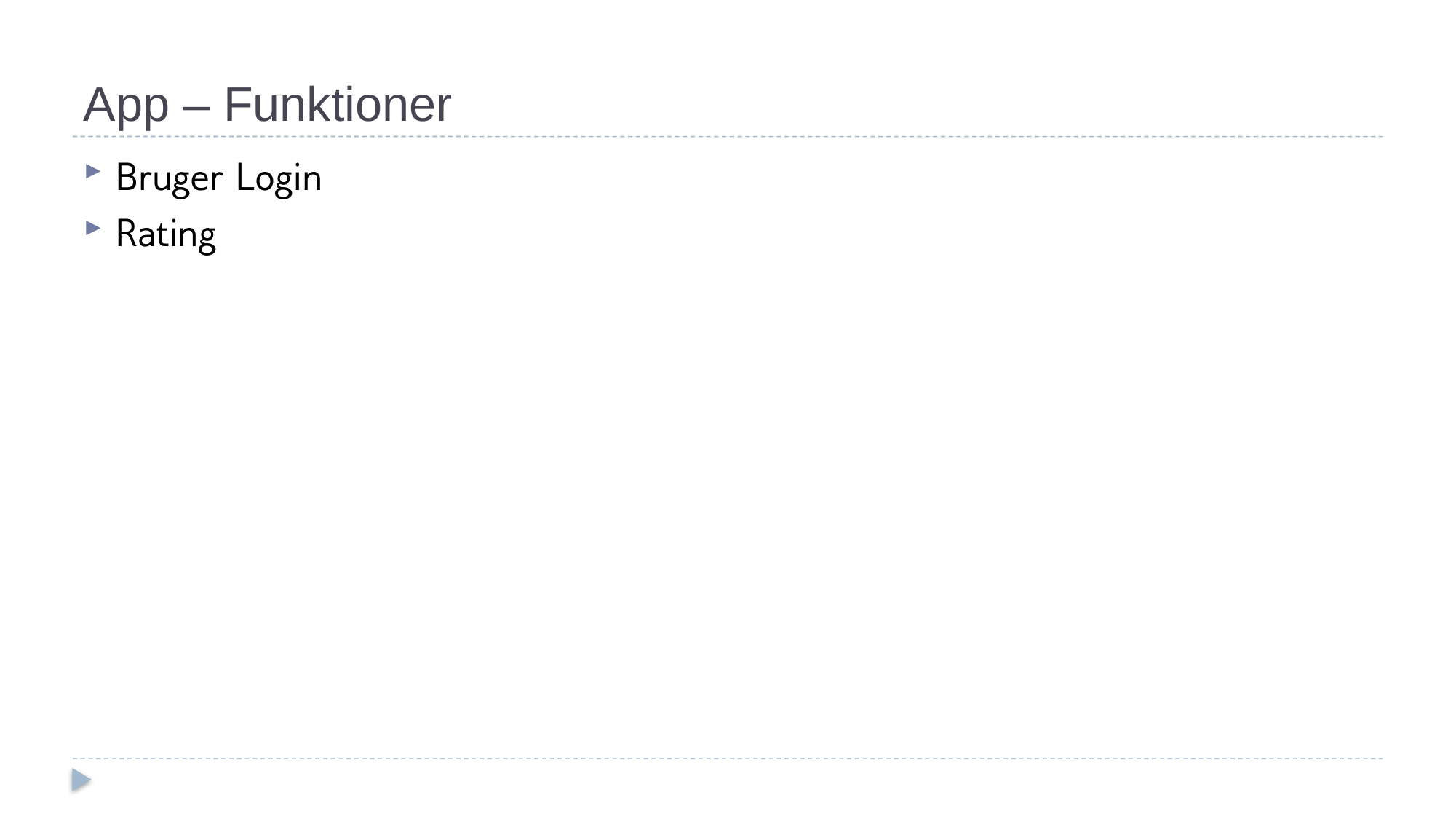

# App – Funktioner
Bruger Login
Rating